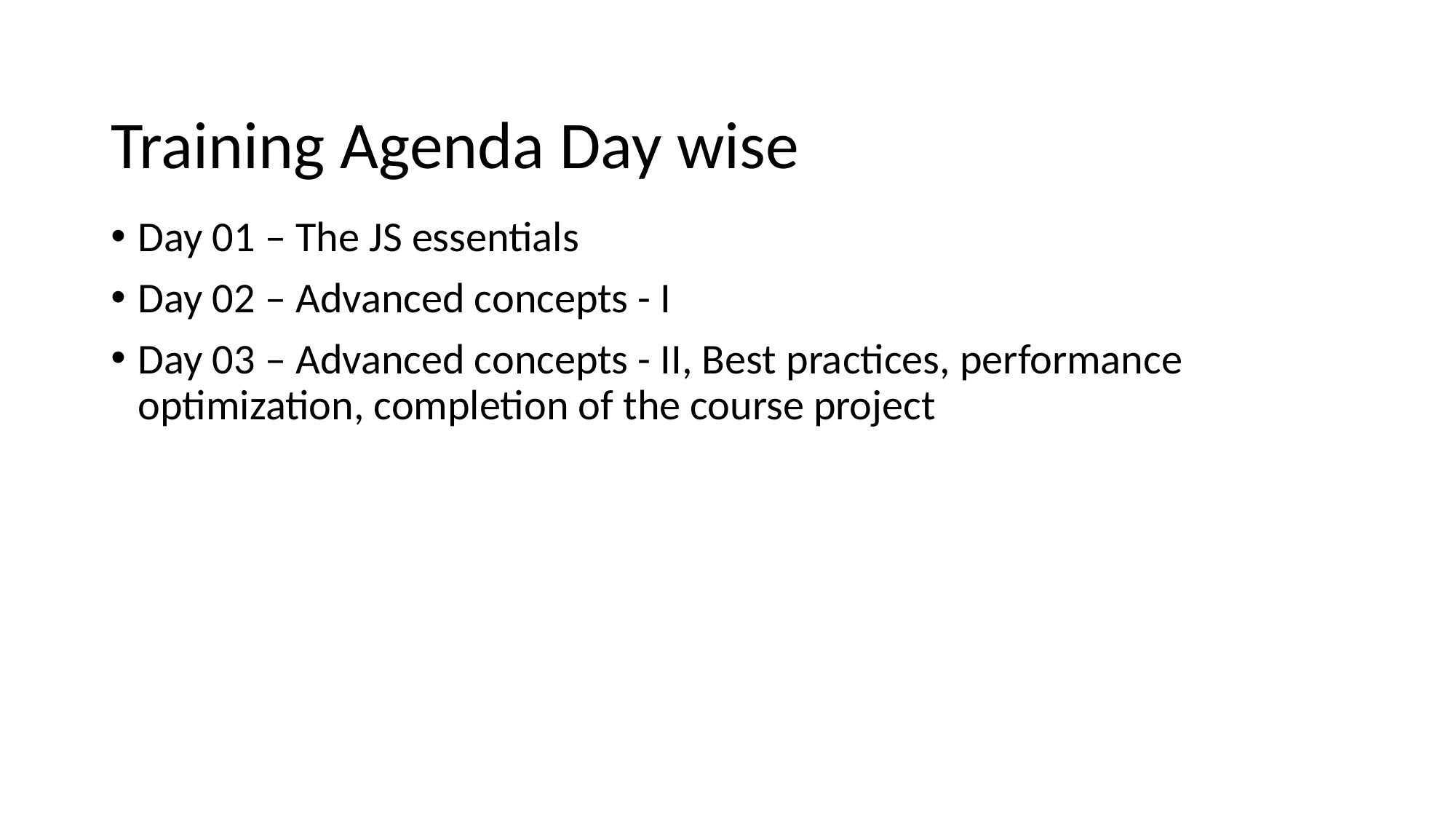

# Training Agenda Day wise
Day 01 – The JS essentials
Day 02 – Advanced concepts - I
Day 03 – Advanced concepts - II, Best practices, performance optimization, completion of the course project